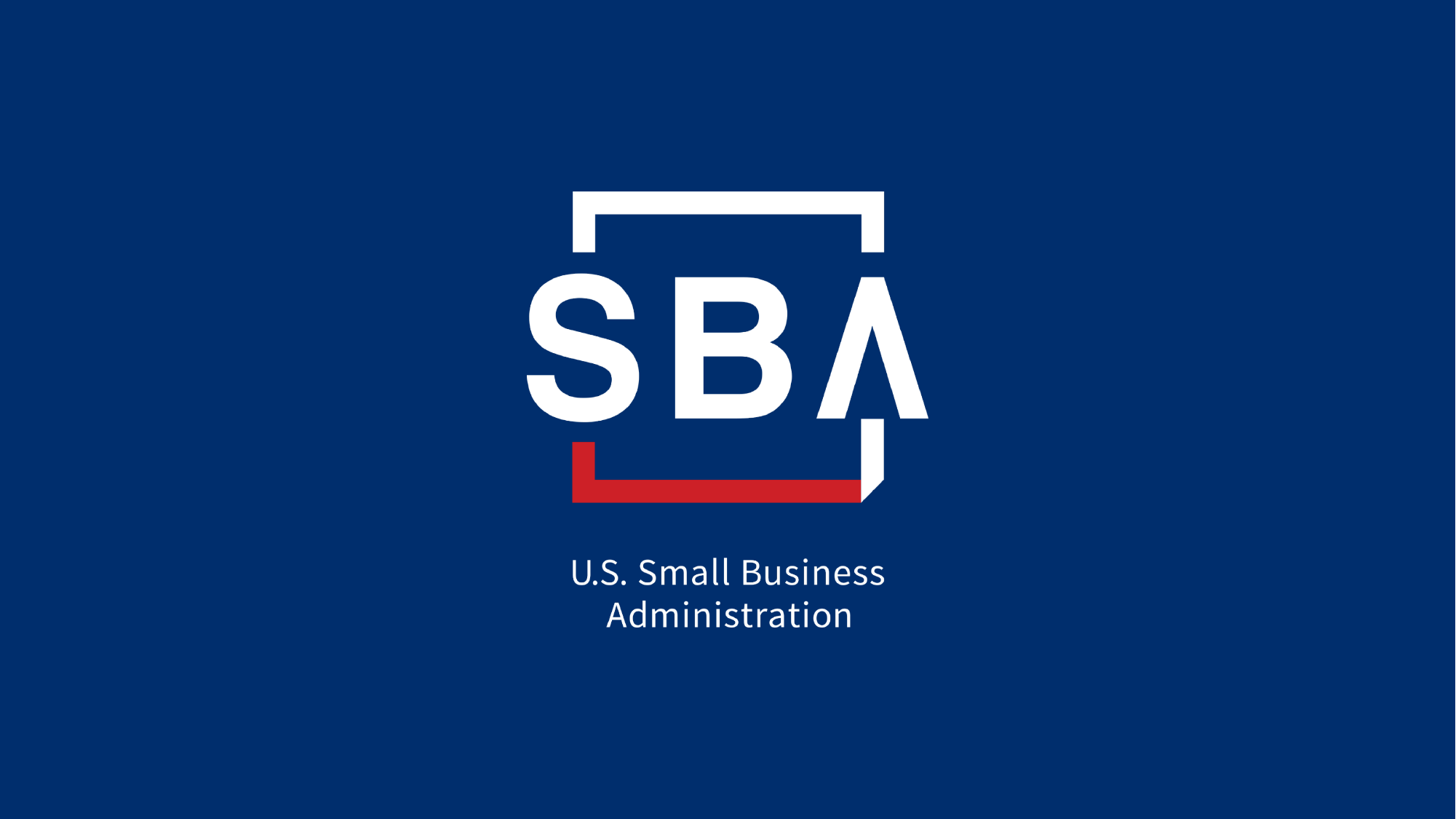

SBA: U.S. Small Business Administration, closing slide